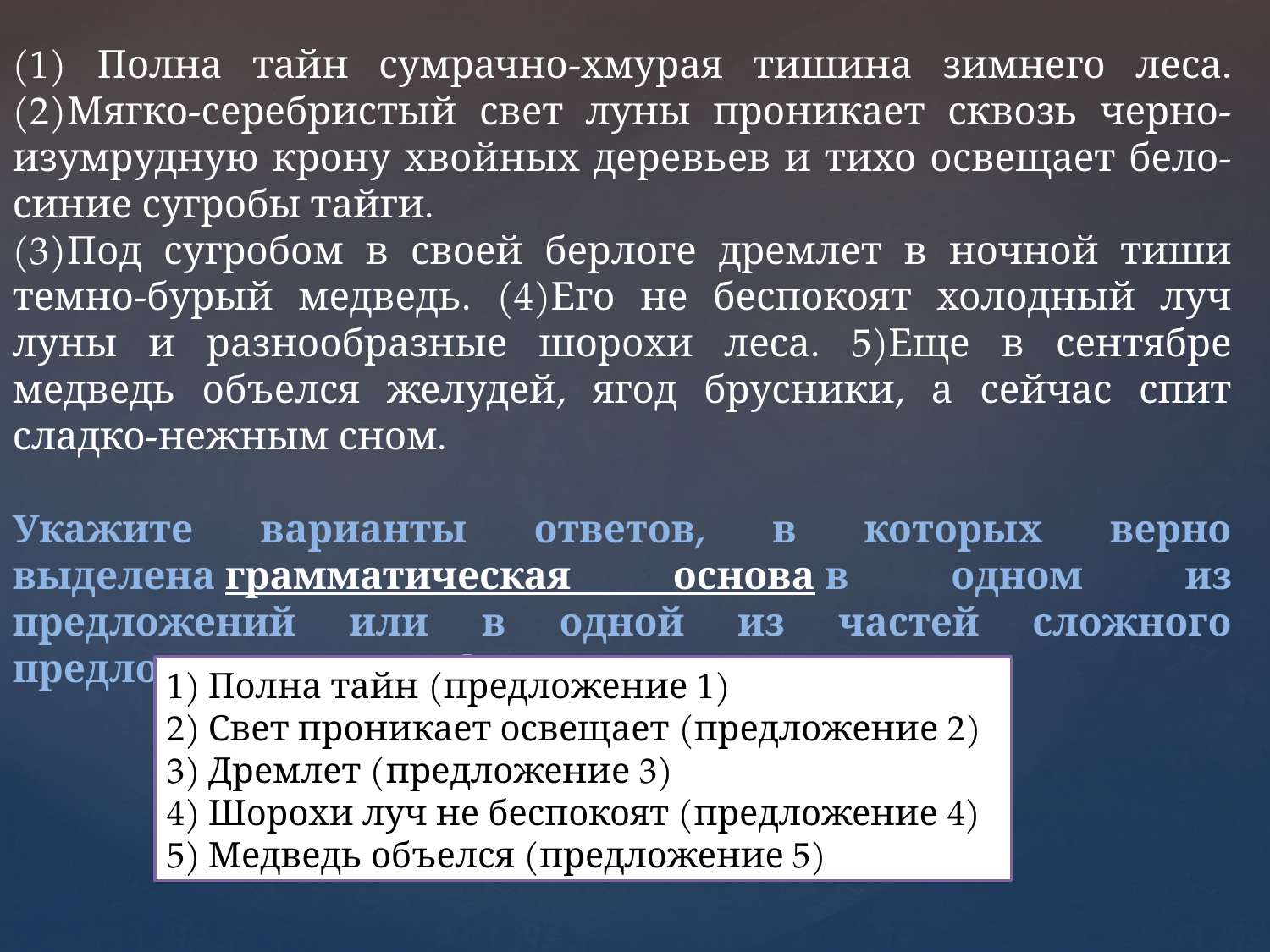

(1) Полна тайн сумрачно-хмурая тишина зимнего леса. (2)Мягко-серебристый свет луны проникает сквозь черно-изумрудную крону хвойных деревьев и тихо освещает бело-синие сугробы тайги.
(3)Под сугробом в своей берлоге дремлет в ночной тиши темно-бурый медведь. (4)Его не беспокоят холодный луч луны и разнообразные шорохи леса. 5)Еще в сентябре медведь объелся желудей, ягод брусники, а сейчас спит сладко-нежным сном.

Укажите варианты ответов, в которых верно выделена грамматическая основа в одном из предложений или в одной из частей сложного предложения текста. Запишите номера ответов.
1) Полна тайн (предложение 1)
2) Свет проникает освещает (предложение 2)
3) Дремлет (предложение 3)
4) Шорохи луч не беспокоят (предложение 4)
5) Медведь объелся (предложение 5)